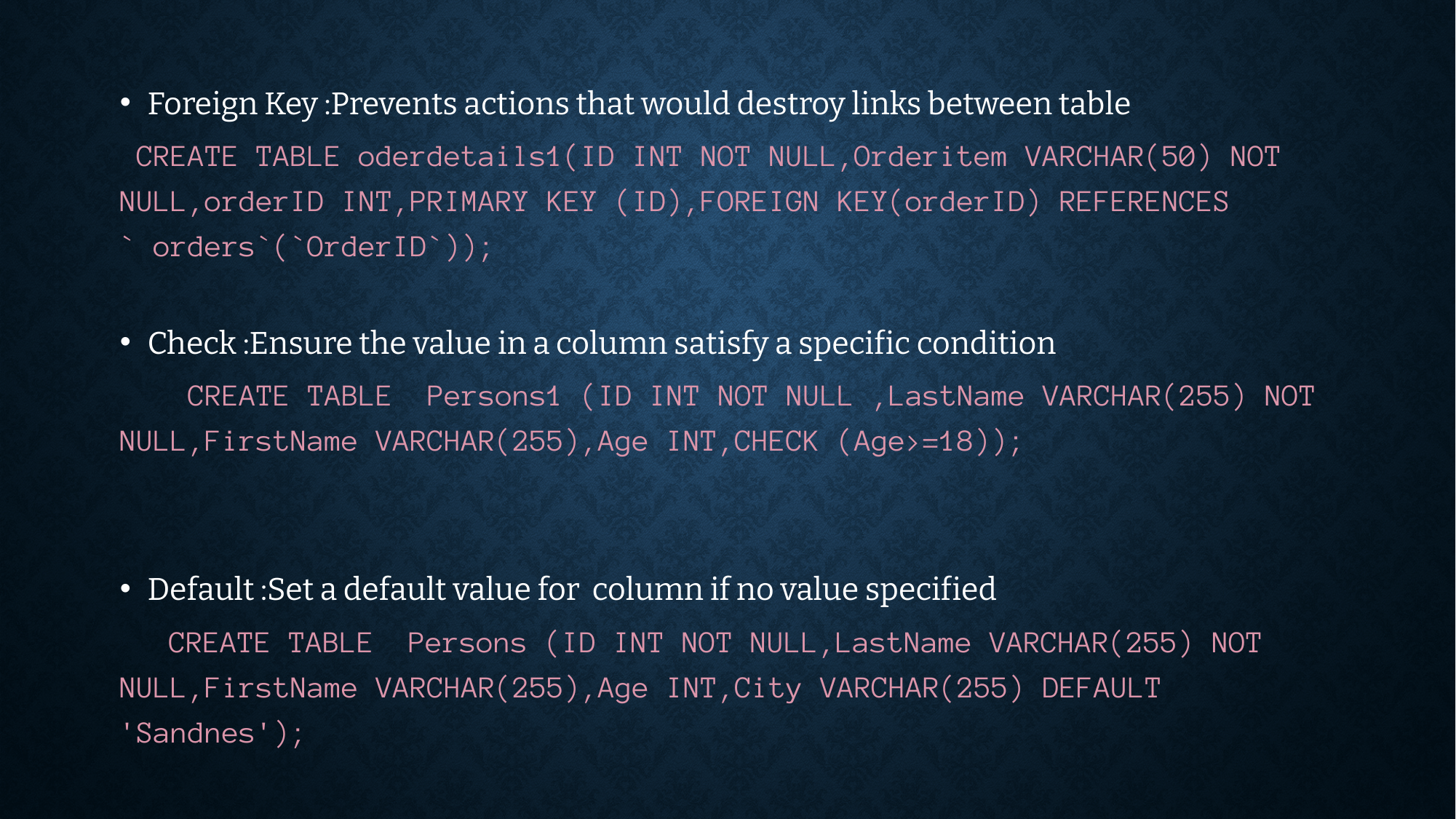

Foreign Key :Prevents actions that would destroy links between table
 CREATE TABLE oderdetails1(ID INT NOT NULL,Orderitem VARCHAR(50) NOT NULL,orderID INT,PRIMARY KEY (ID),FOREIGN KEY(orderID) REFERENCES ` orders`(`OrderID`));
Check :Ensure the value in a column satisfy a specific condition
    CREATE TABLE  Persons1 (ID INT NOT NULL ,LastName VARCHAR(255) NOT NULL,FirstName VARCHAR(255),Age INT,CHECK (Age>=18));

Default :Set a default value for  column if no value specified
        CREATE TABLE  Persons (ID INT NOT NULL,LastName VARCHAR(255) NOT NULL,FirstName VARCHAR(255),Age INT,City VARCHAR(255) DEFAULT 'Sandnes');